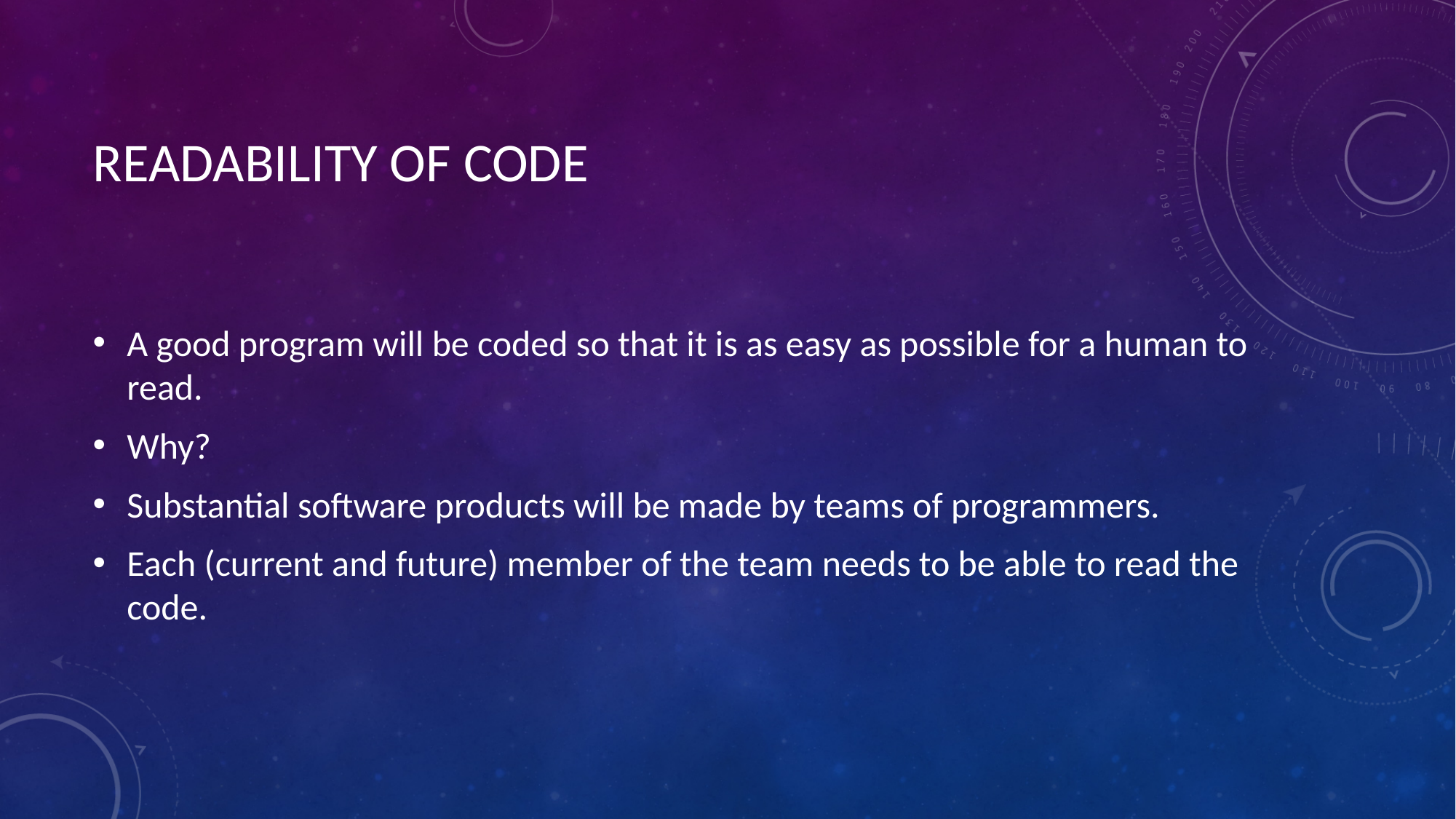

# Readability of Code
A good program will be coded so that it is as easy as possible for a human to read.
Why?
Substantial software products will be made by teams of programmers.
Each (current and future) member of the team needs to be able to read the code.